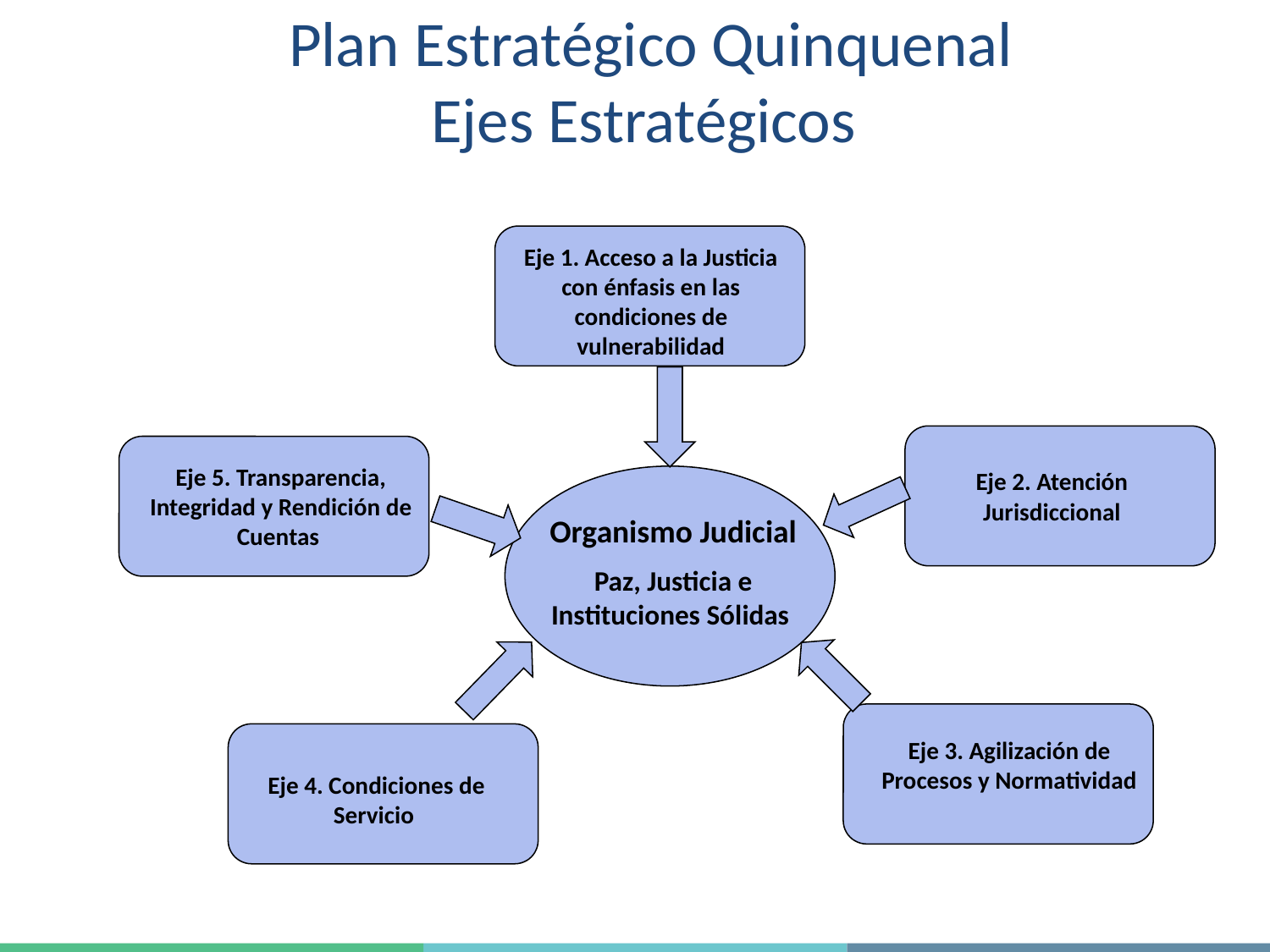

Plan Estratégico Quinquenal
Ejes Estratégicos

Eje 1. Acceso a la Justicia con énfasis en las condiciones de vulnerabilidad

Eje 5. Transparencia, Integridad y Rendición de Cuentas
Eje 2. Atención Jurisdiccional

Organismo Judicial
Paz, Justicia e Instituciones Sólidas

Eje 3. Agilización de Procesos y Normatividad
Eje 4. Condiciones de Servicio